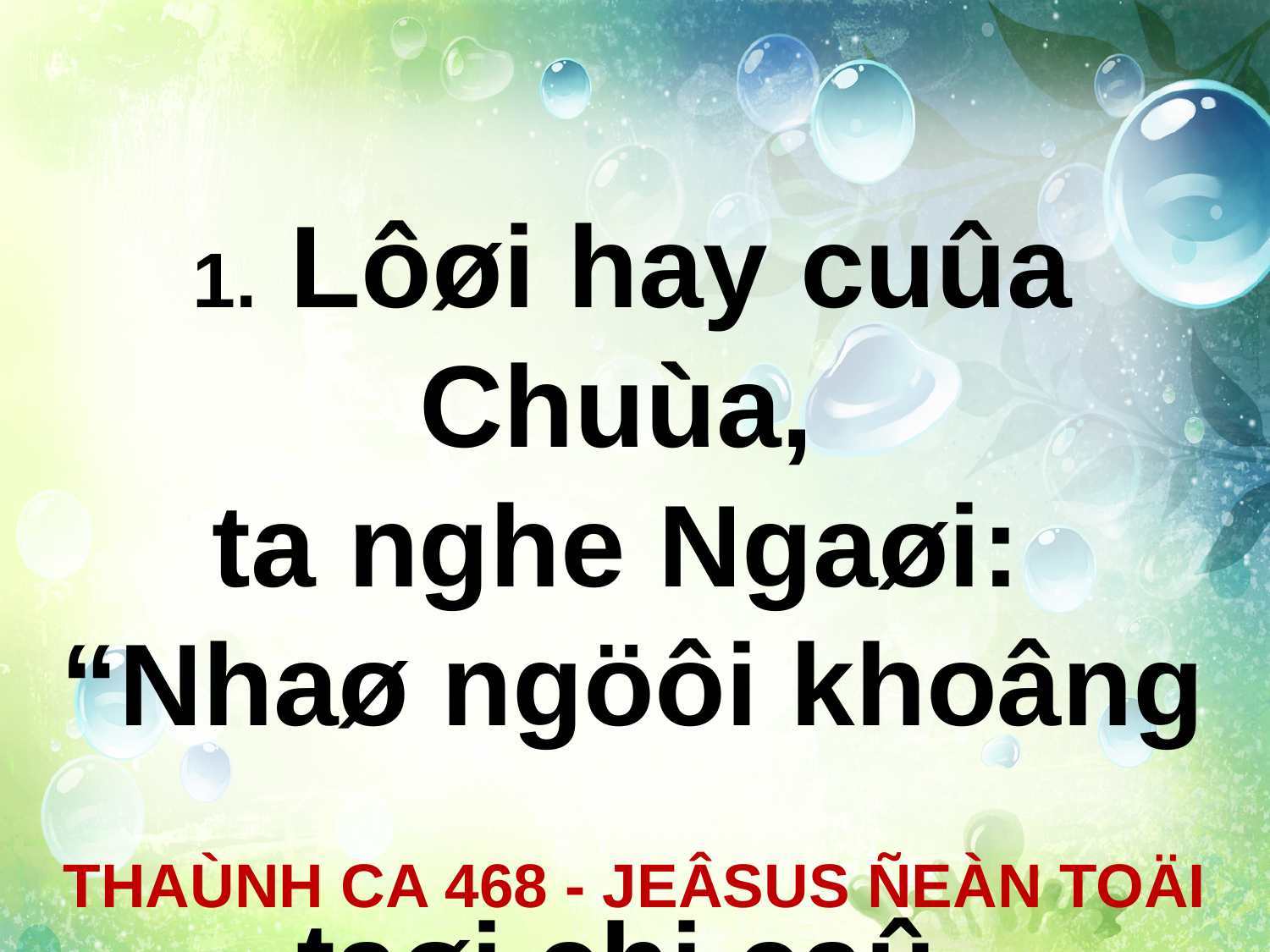

1. Lôøi hay cuûa Chuùa,
ta nghe Ngaøi:
“Nhaø ngöôi khoâng
taøi chi caû.
THAÙNH CA 468 - JEÂSUS ÑEÀN TOÄI